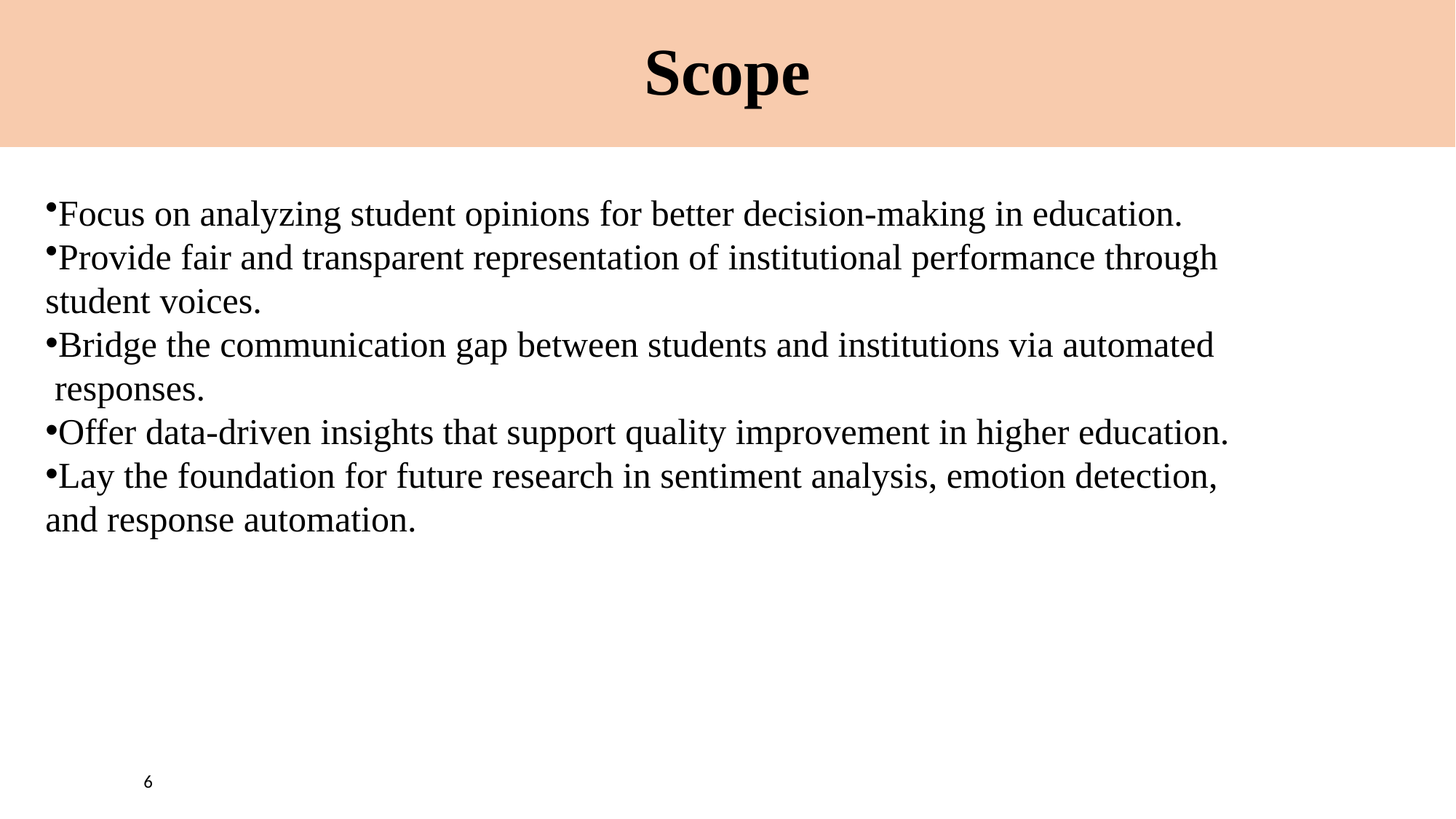

# Scope
Focus on analyzing student opinions for better decision-making in education.
Provide fair and transparent representation of institutional performance through
student voices.
Bridge the communication gap between students and institutions via automated
 responses.
Offer data-driven insights that support quality improvement in higher education.
Lay the foundation for future research in sentiment analysis, emotion detection,
and response automation.

6